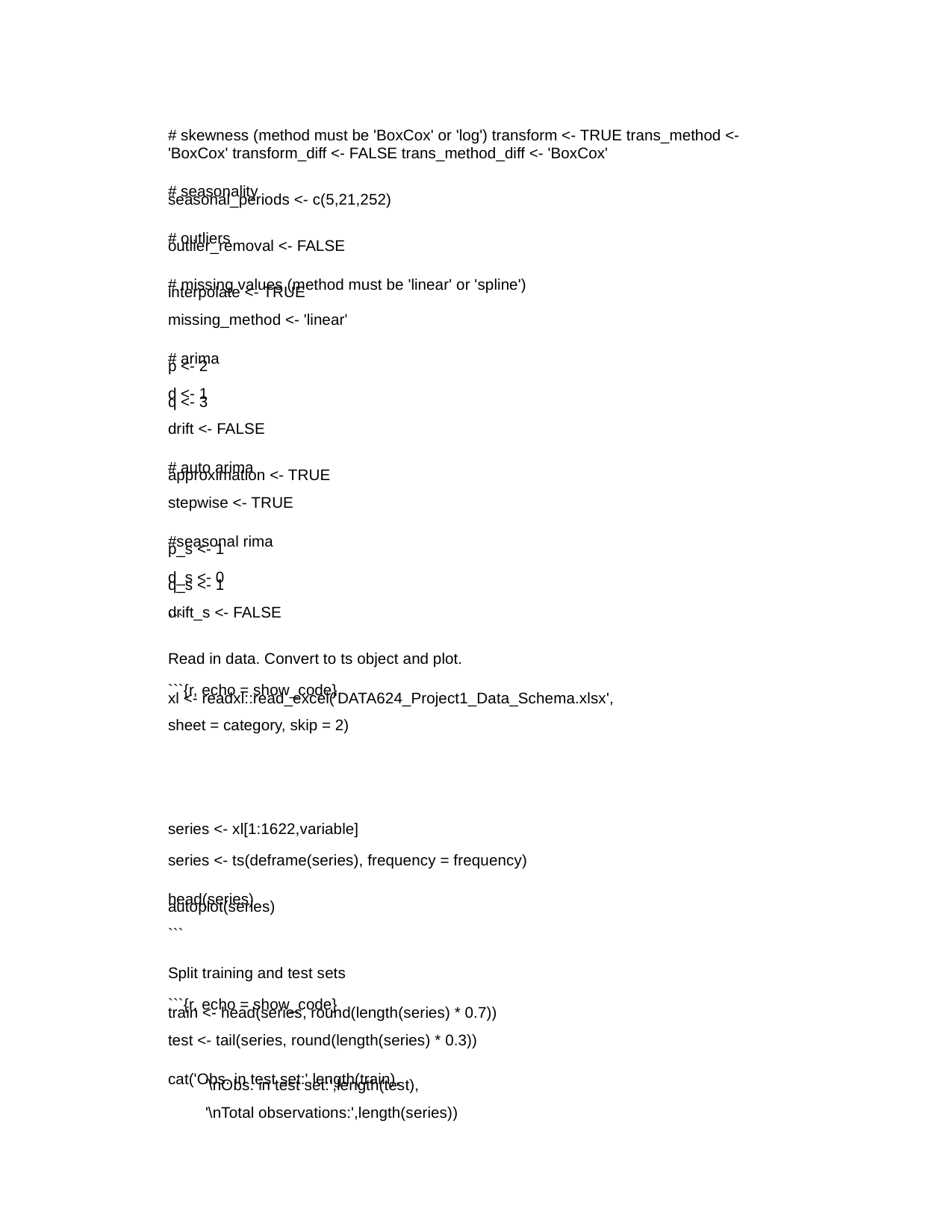

# skewness (method must be 'BoxCox' or 'log') transform <- TRUE trans_method <- 'BoxCox' transform_diff <- FALSE trans_method_diff <- 'BoxCox'
# seasonality
seasonal_periods <- c(5,21,252)
# outliers
outlier_removal <- FALSE
# missing values (method must be 'linear' or 'spline')
interpolate <- TRUE
missing_method <- 'linear'
# arima
p <- 2
d <- 1
q <- 3
drift <- FALSE
# auto arima
approximation <- TRUE
stepwise <- TRUE
#seasonal rima
p_s <- 1
d_s <- 0
q_s <- 1
drift_s <- FALSE
```
Read in data. Convert to ts object and plot.
```{r, echo = show_code}
xl <- readxl::read_excel('DATA624_Project1_Data_Schema.xlsx',
sheet = category, skip = 2)
series <- xl[1:1622,variable]
series <- ts(deframe(series), frequency = frequency)
head(series)
autoplot(series)
```
Split training and test sets
```{r, echo = show_code}
train <- head(series, round(length(series) * 0.7))
test <- tail(series, round(length(series) * 0.3))
cat('Obs. in test set:',length(train),
'\nObs. in test set:',length(test),
'\nTotal observations:',length(series))